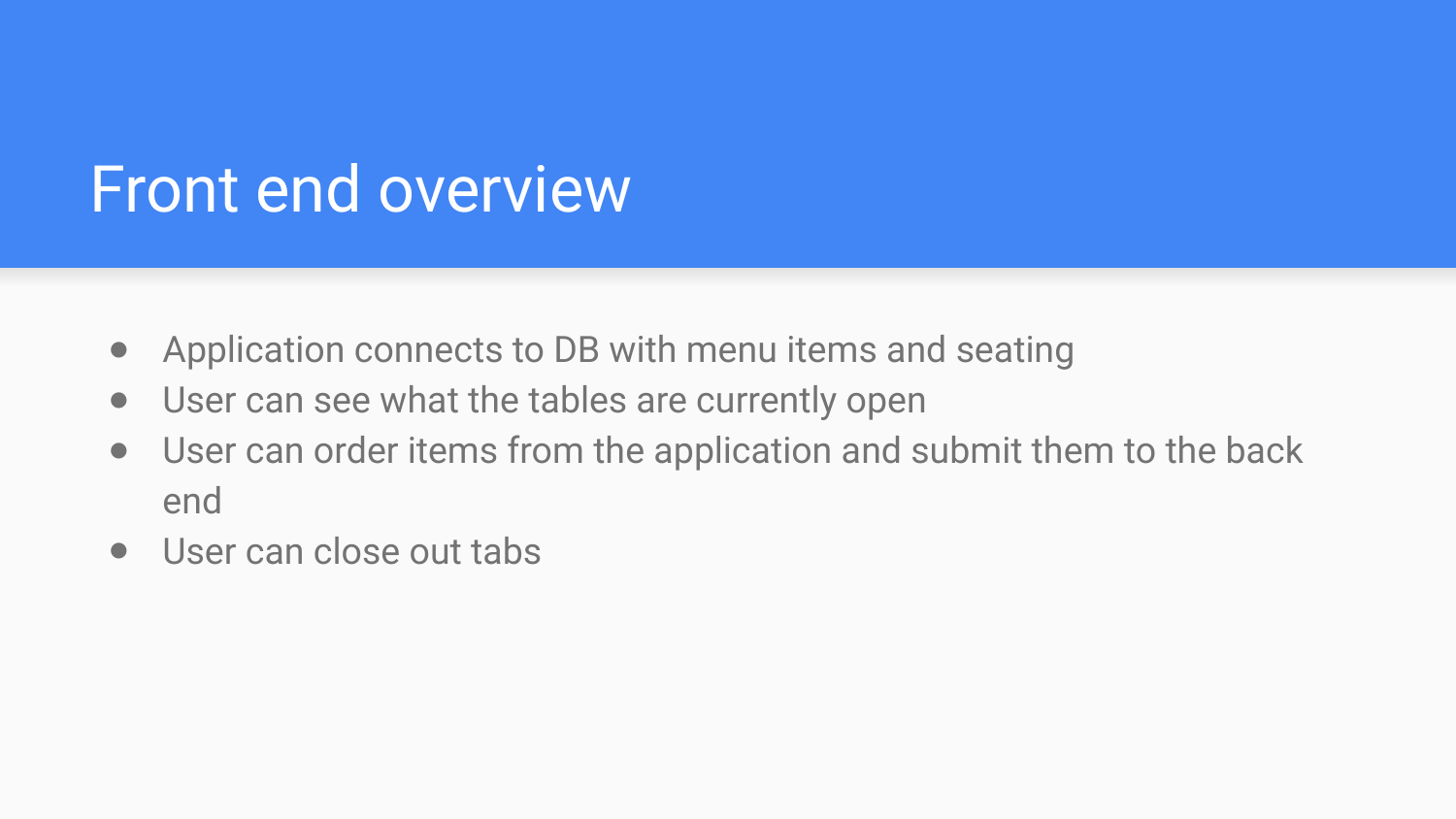

# Front end overview
Application connects to DB with menu items and seating
User can see what the tables are currently open
User can order items from the application and submit them to the back end
User can close out tabs